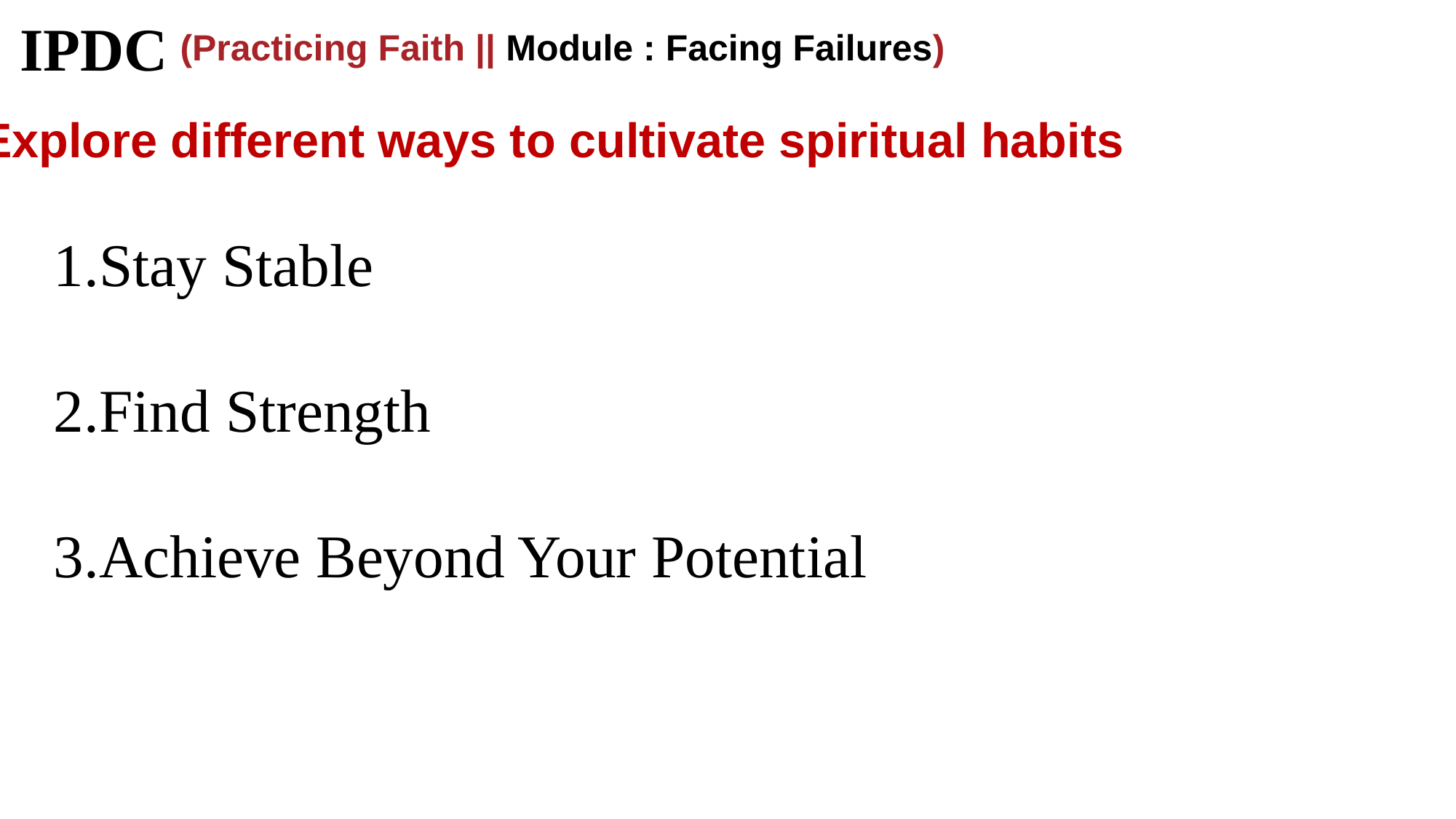

IPDC
(Practicing Faith || Module : Facing Failures)
Explore different ways to cultivate spiritual habits
Stay Stable

Find Strength

Achieve Beyond Your Potential